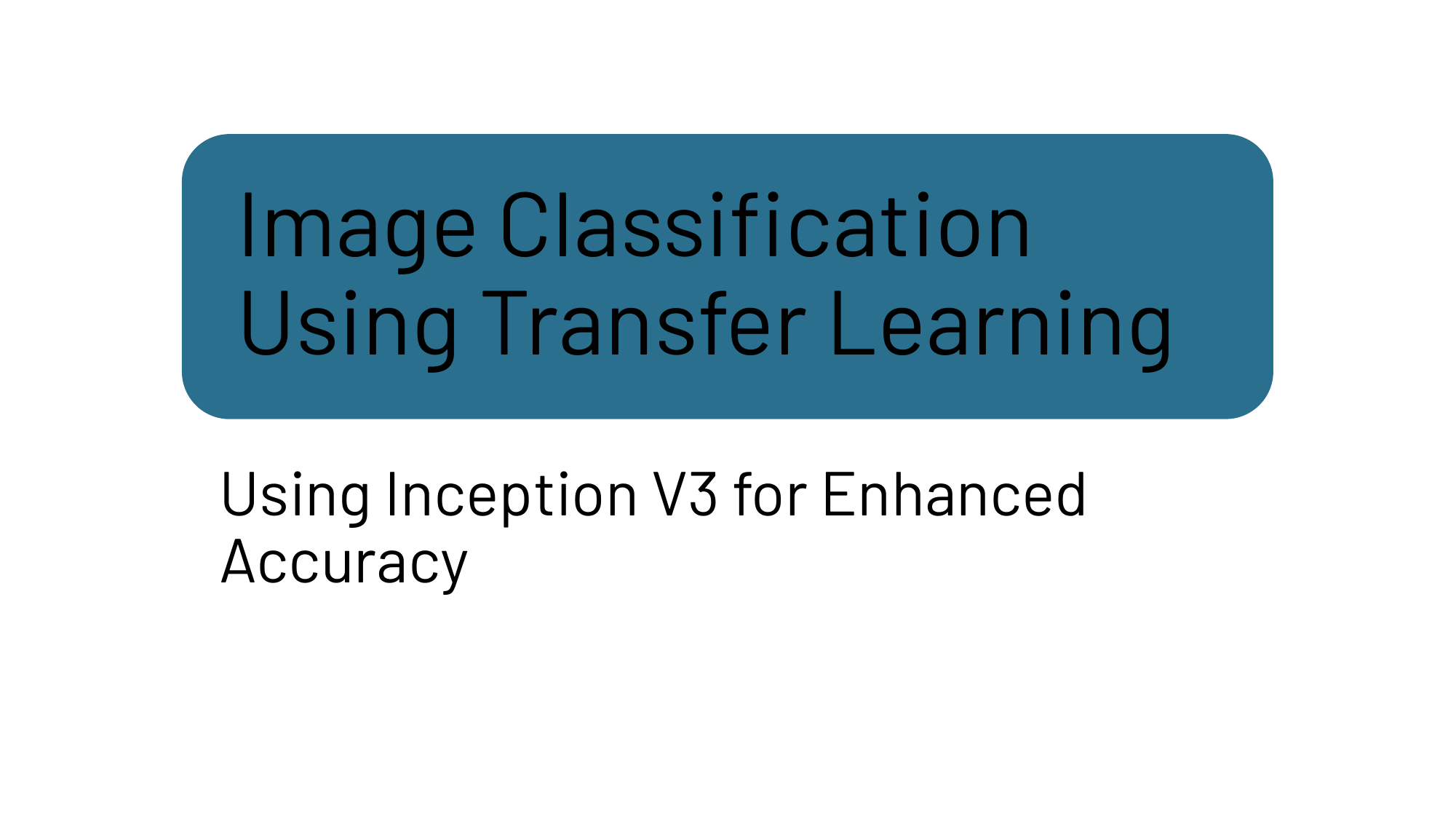

Image Classification Using Transfer Learning
Using Inception V3 for Enhanced Accuracy